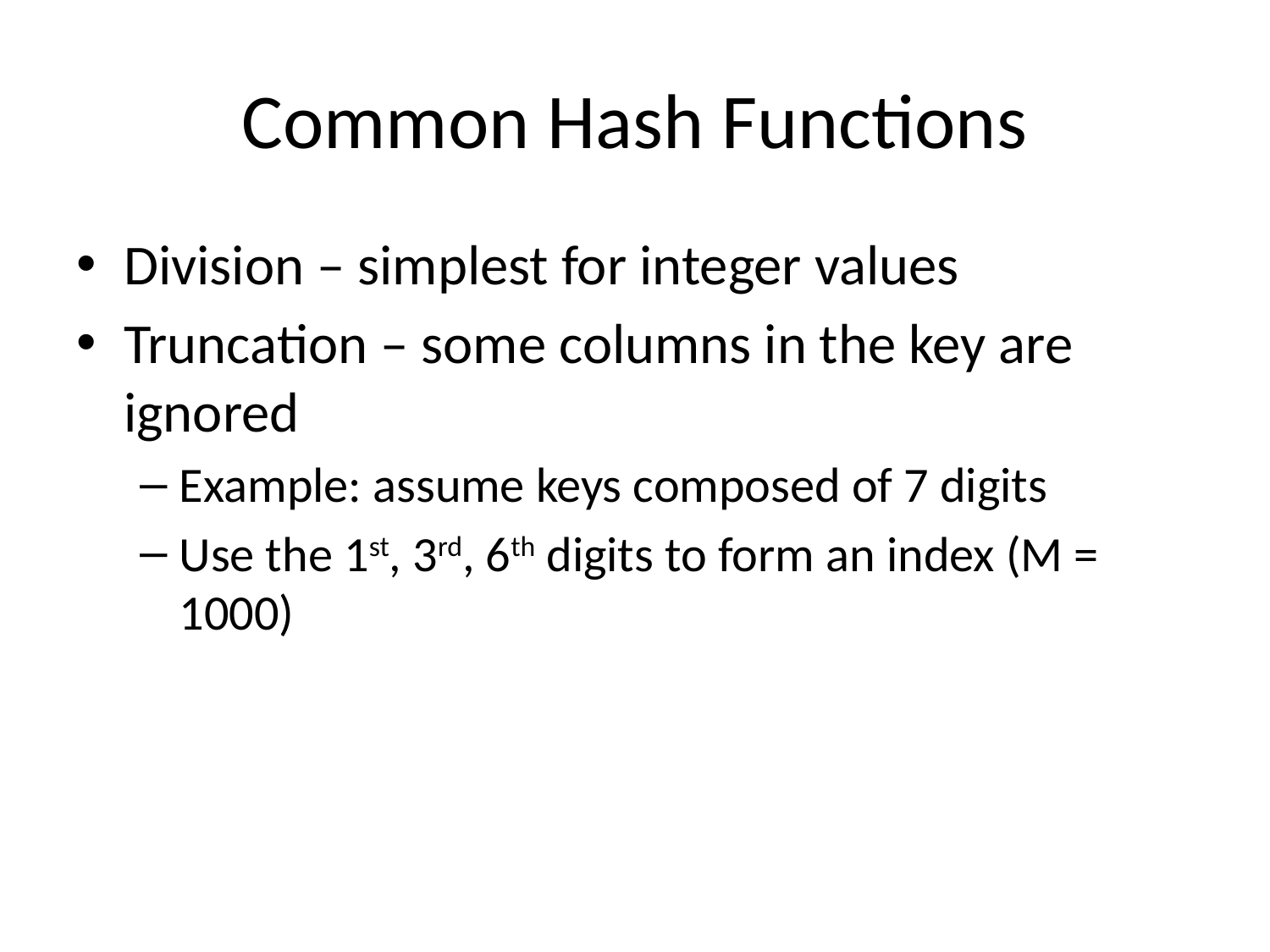

# Common Hash Functions
Division – simplest for integer values
Truncation – some columns in the key are ignored
Example: assume keys composed of 7 digits
Use the 1st, 3rd, 6th digits to form an index (M = 1000)